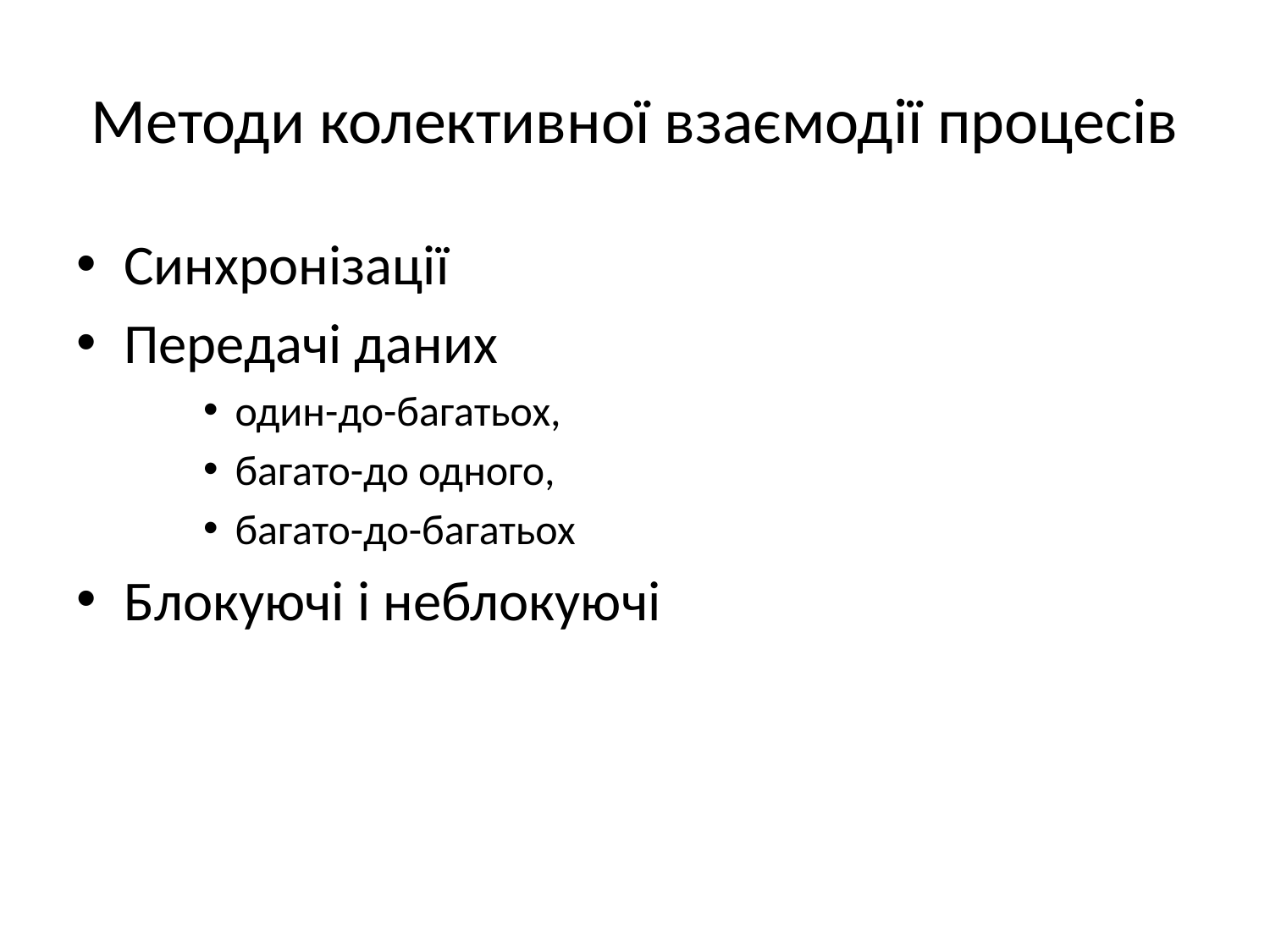

# Методи колективної взаємодії процесів
Синхронізації
Передачі даних
один-до-багатьох,
багато-до одного,
багато-до-багатьох
Блокуючі і неблокуючі